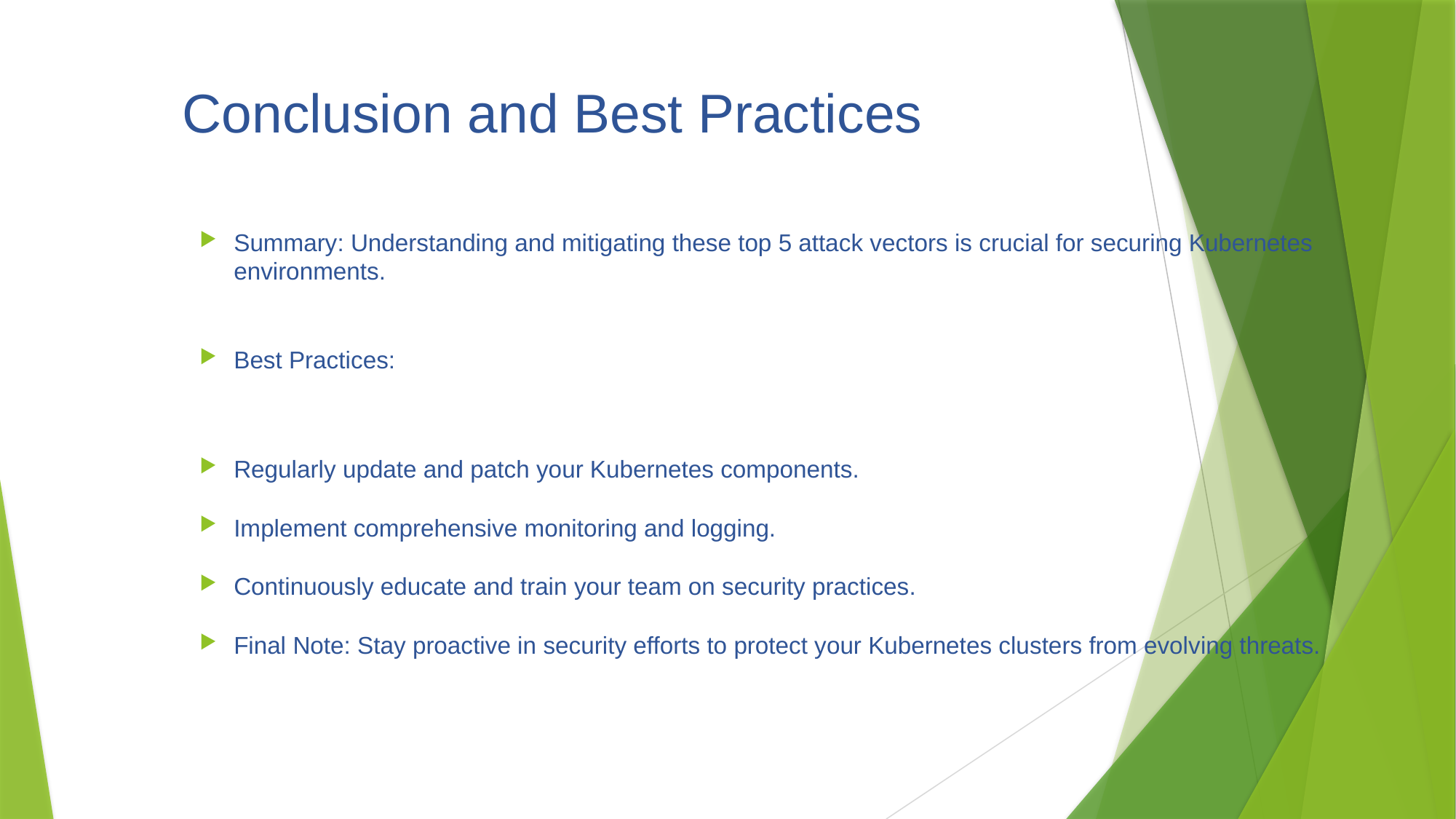

# Conclusion and Best Practices

Summary: Understanding and mitigating these top 5 attack vectors is crucial for securing Kubernetes environments.

Best Practices:

Regularly update and patch your Kubernetes components.
Implement comprehensive monitoring and logging.
Continuously educate and train your team on security practices.
Final Note: Stay proactive in security efforts to protect your Kubernetes clusters from evolving threats.